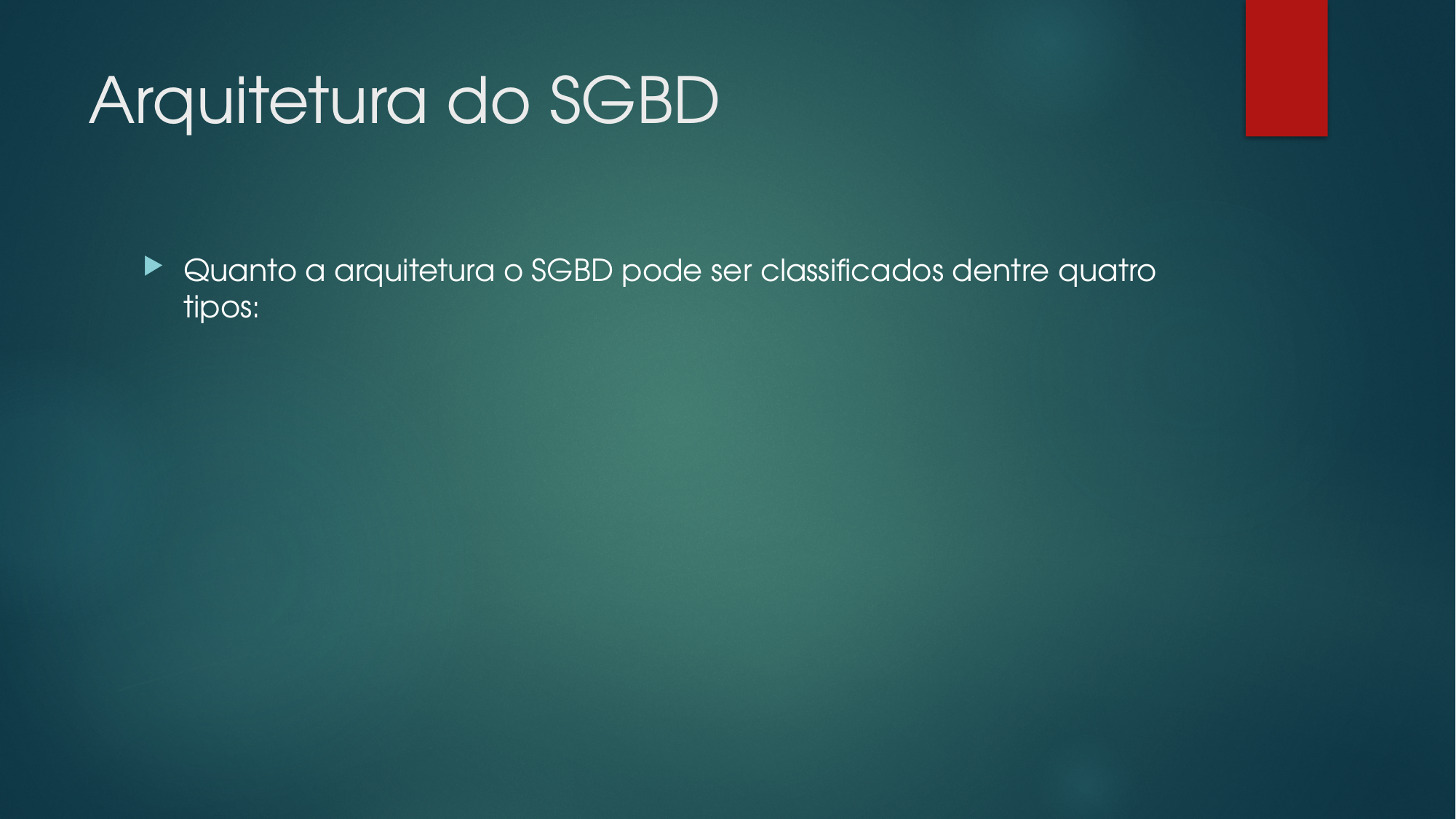

# Arquitetura do SGBD
Quanto a arquitetura o SGBD pode ser classificados dentre quatro tipos: